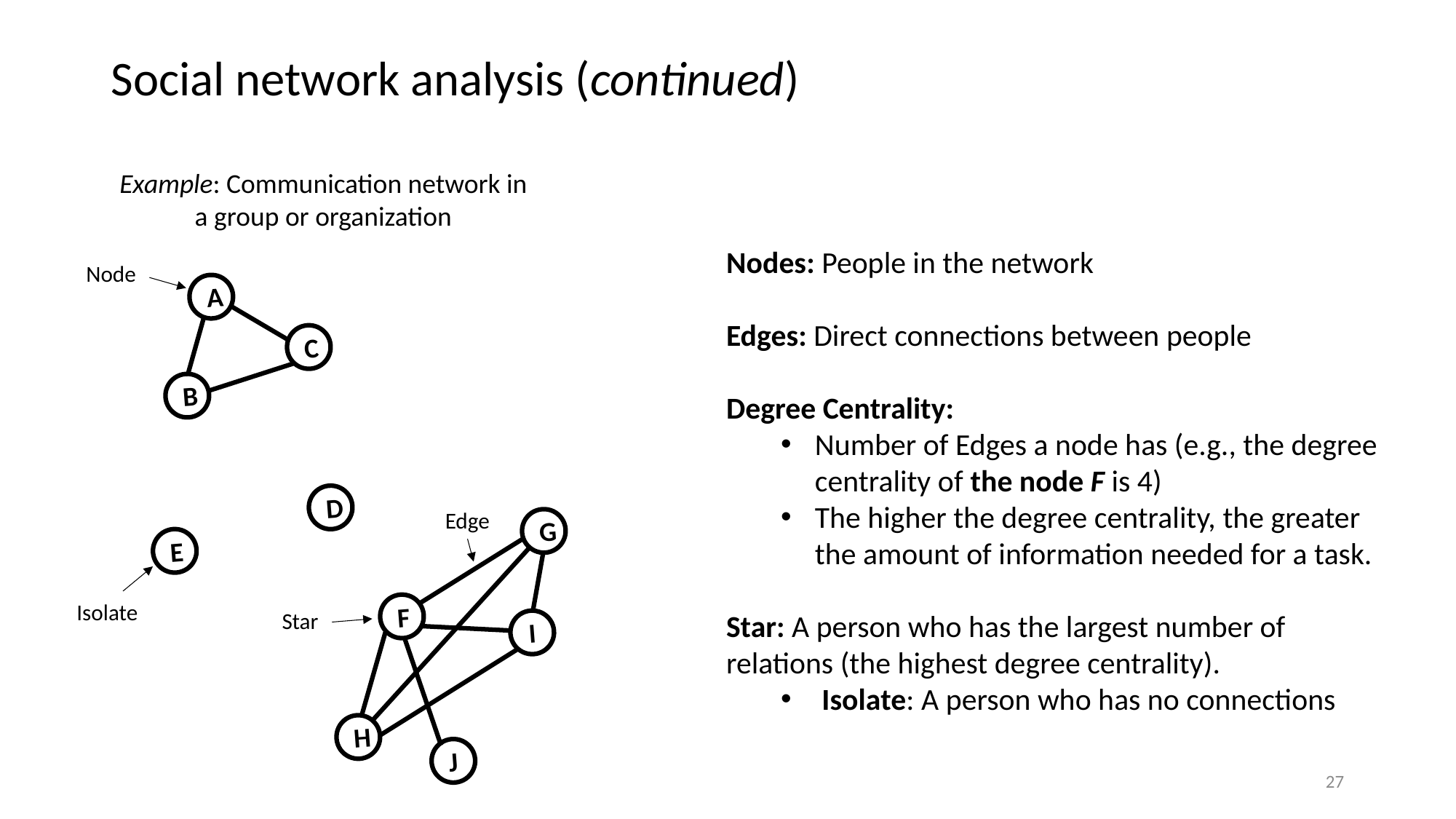

# Social network analysis (continued)
Example: Communication network in a group or organization
Nodes: People in the network

Edges: Direct connections between people

Degree Centrality:
Number of Edges a node has (e.g., the degree centrality of the node F is 4)
The higher the degree centrality, the greater the amount of information needed for a task.

Star: A person who has the largest number of relations (the highest degree centrality).
Isolate: A person who has no connections
Node
A
C
B
D
Edge
G
E
Isolate
F
Star
I
H
J
27